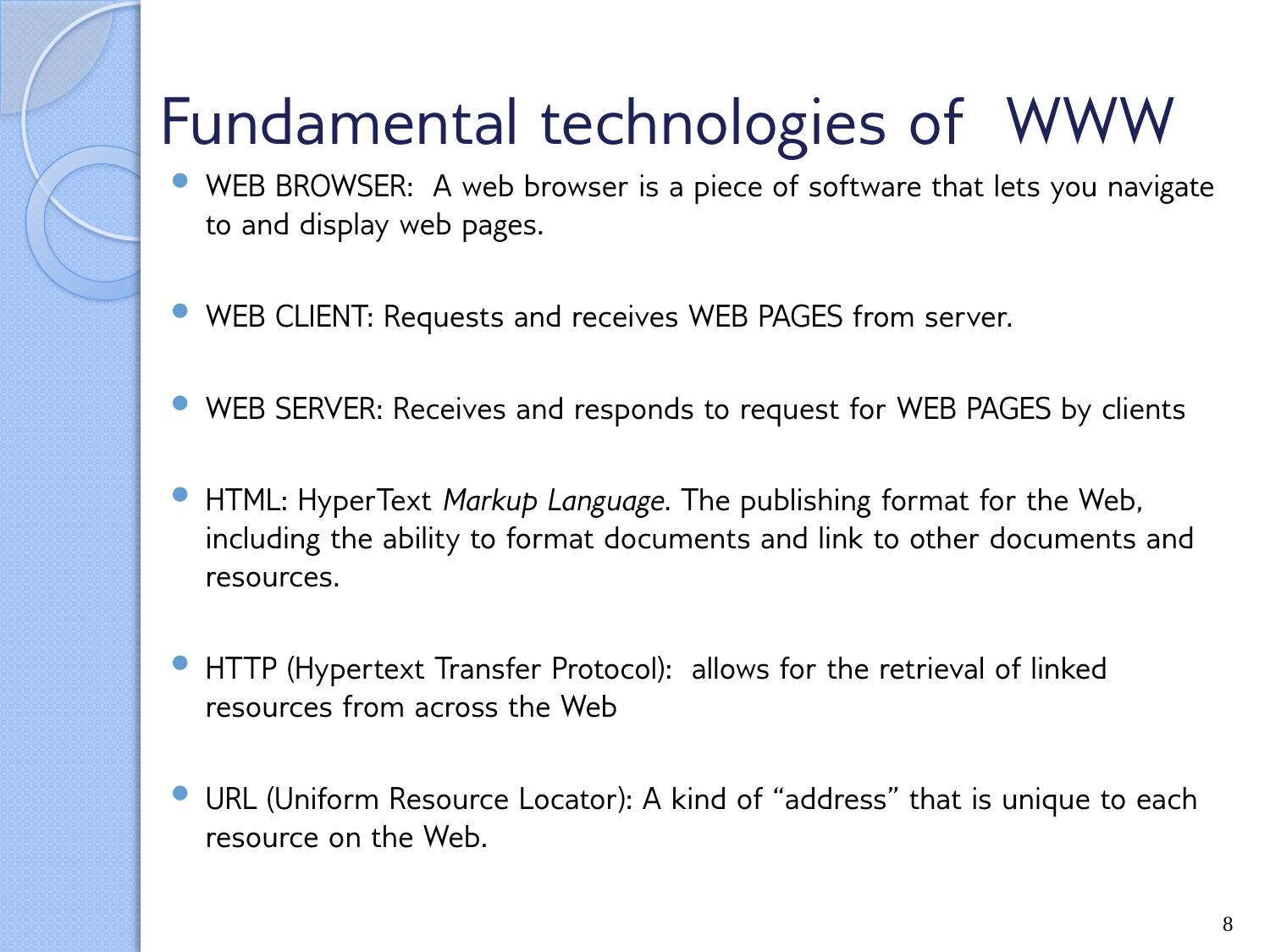

# Fundamental technologies of  WWW
WEB BROWSER:  A web browser is a piece of software that lets you navigate to and display web pages.

WEB CLIENT: Requests and receives WEB PAGES from server.

WEB SERVER: Receives and responds to request for WEB PAGES by clients

HTML: HyperText Markup Language. The publishing format for the Web, including the ability to format documents and link to other documents and resources.

HTTP (Hypertext Transfer Protocol):  allows for the retrieval of linked resources from across the Web

URL (Uniform Resource Locator): A kind of “address” that is unique to each resource on the Web.

8